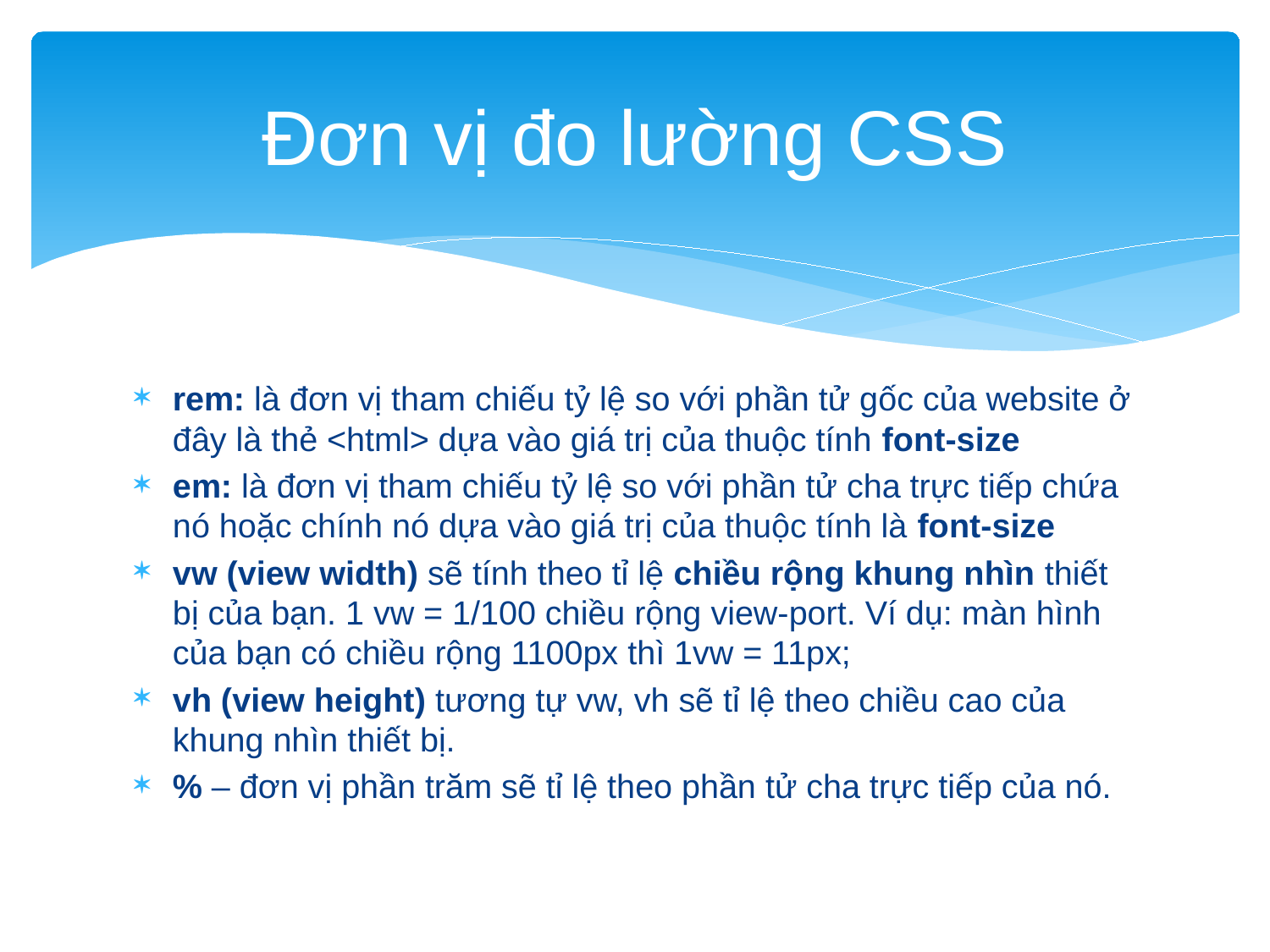

# Đơn vị đo lường CSS
rem: là đơn vị tham chiếu tỷ lệ so với phần tử gốc của website ở đây là thẻ <html> dựa vào giá trị của thuộc tính font-size
em: là đơn vị tham chiếu tỷ lệ so với phần tử cha trực tiếp chứa nó hoặc chính nó dựa vào giá trị của thuộc tính là font-size
vw (view width) sẽ tính theo tỉ lệ chiều rộng khung nhìn thiết bị của bạn. 1 vw = 1/100 chiều rộng view-port. Ví dụ: màn hình của bạn có chiều rộng 1100px thì 1vw = 11px;
vh (view height) tương tự vw, vh sẽ tỉ lệ theo chiều cao của khung nhìn thiết bị.
% – đơn vị phần trăm sẽ tỉ lệ theo phần tử cha trực tiếp của nó.